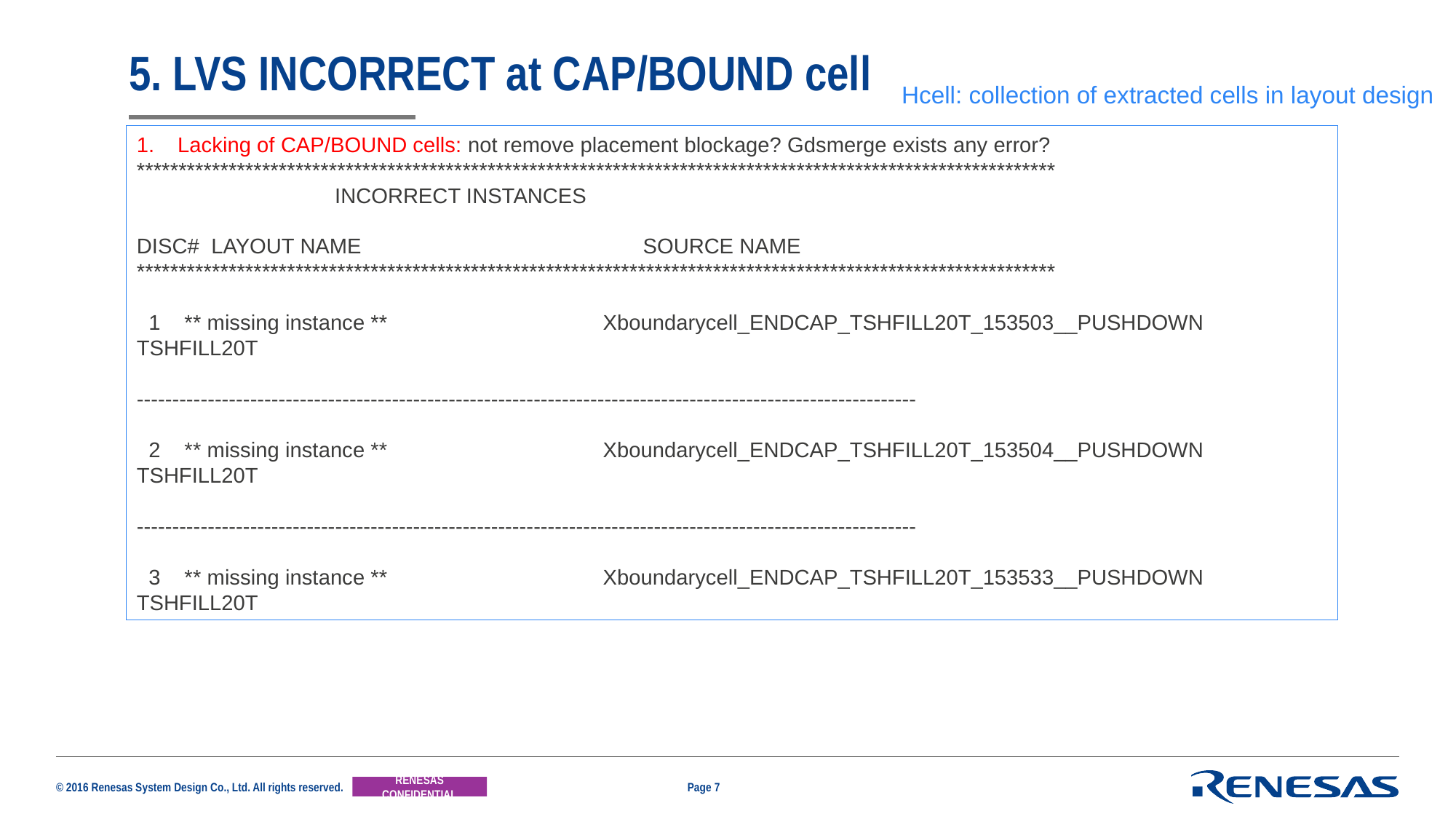

# 5. LVS INCORRECT at CAP/BOUND cell
Hcell: collection of extracted cells in layout design
Lacking of CAP/BOUND cells: not remove placement blockage? Gdsmerge exists any error?
**************************************************************************************************************
                                 INCORRECT INSTANCES

DISC#  LAYOUT NAME                                               SOURCE NAME
**************************************************************************************************************

  1    ** missing instance **                                    Xboundarycell_ENDCAP_TSHFILL20T_153503__PUSHDOWN  TSHFILL20T

--------------------------------------------------------------------------------------------------------------

  2    ** missing instance **                                    Xboundarycell_ENDCAP_TSHFILL20T_153504__PUSHDOWN  TSHFILL20T

--------------------------------------------------------------------------------------------------------------

  3    ** missing instance **                                    Xboundarycell_ENDCAP_TSHFILL20T_153533__PUSHDOWN  TSHFILL20T
Page 7